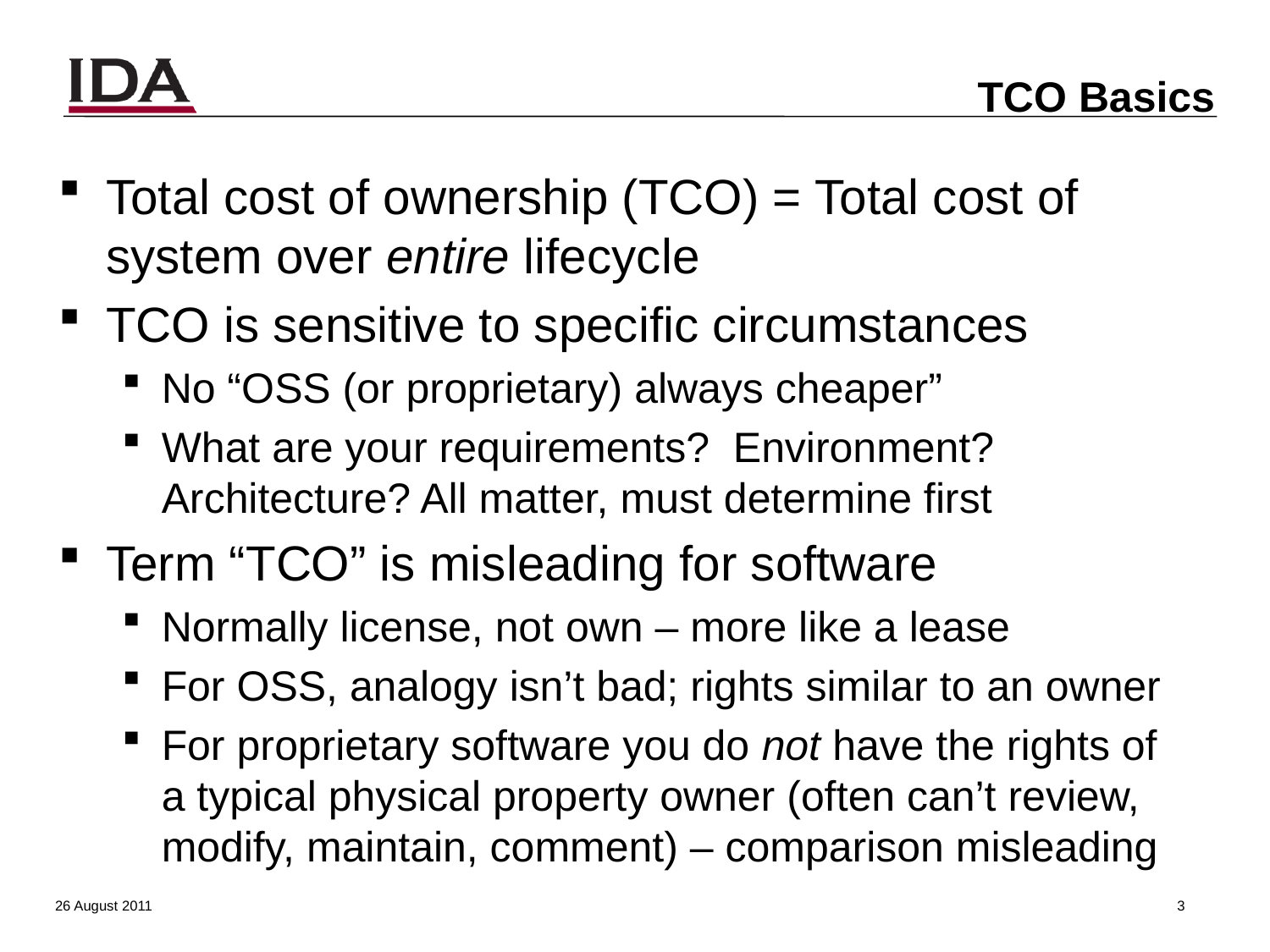

# TCO Basics
Total cost of ownership (TCO) = Total cost of system over entire lifecycle
TCO is sensitive to specific circumstances
No “OSS (or proprietary) always cheaper”
What are your requirements?  Environment? Architecture? All matter, must determine first
Term “TCO” is misleading for software
Normally license, not own – more like a lease
For OSS, analogy isn’t bad; rights similar to an owner
For proprietary software you do not have the rights of a typical physical property owner (often can’t review, modify, maintain, comment) – comparison misleading
26 August 2011
3